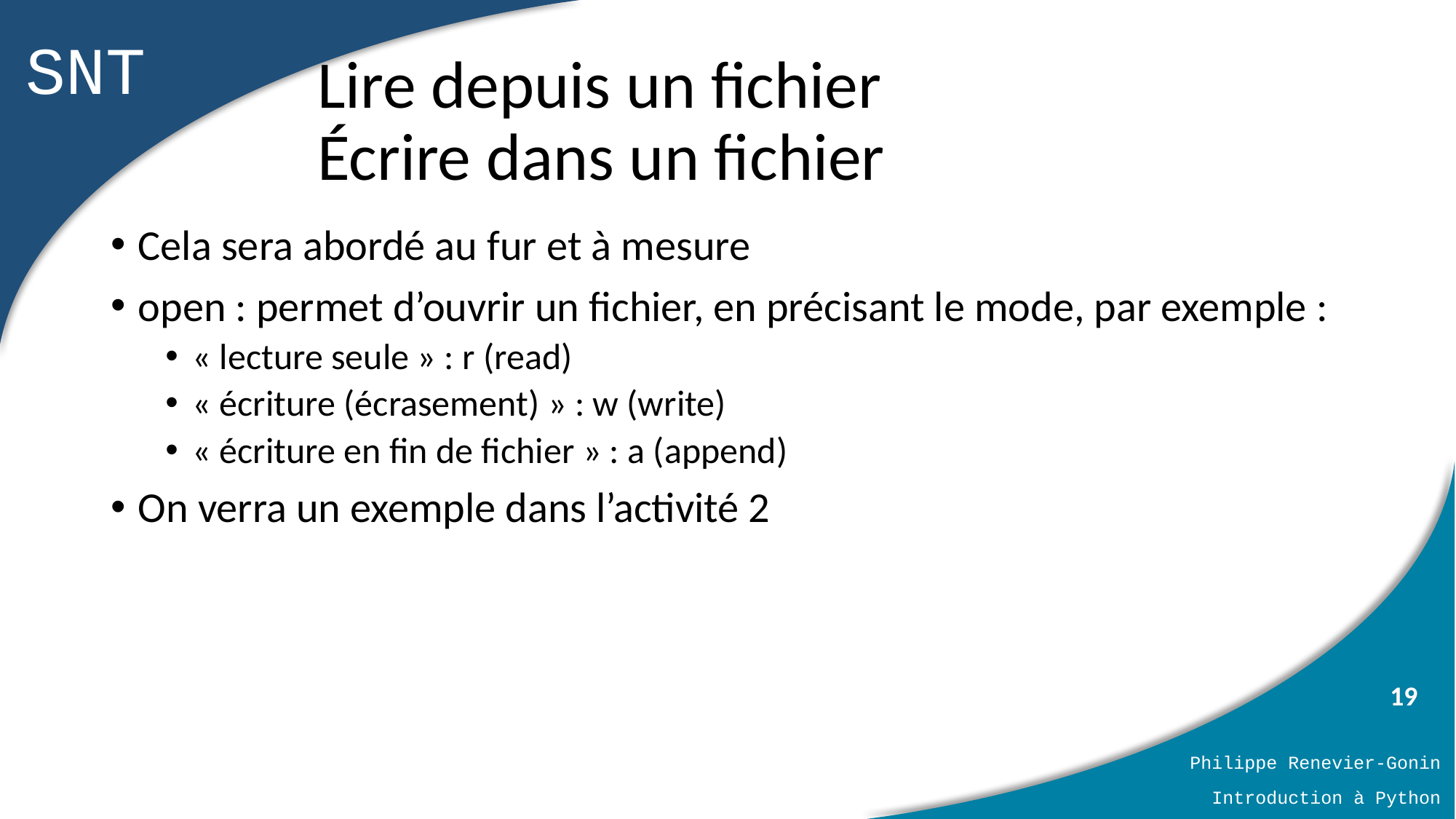

# Lire depuis un fichier Écrire dans un fichier
Cela sera abordé au fur et à mesure
open : permet d’ouvrir un fichier, en précisant le mode, par exemple :
« lecture seule » : r (read)
« écriture (écrasement) » : w (write)
« écriture en fin de fichier » : a (append)
On verra un exemple dans l’activité 2